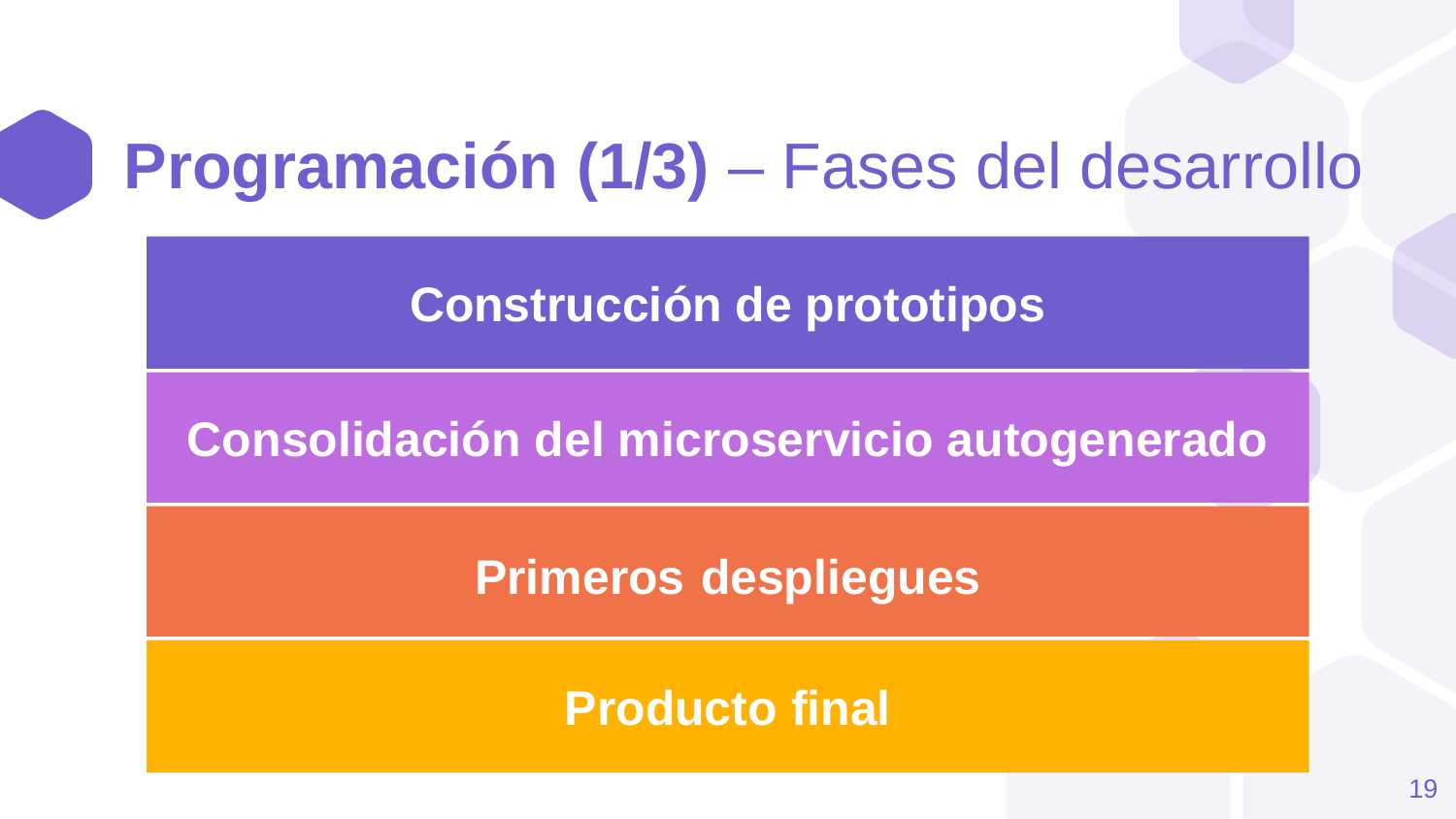

# Programación (1/3) – Fases del desarrollo
Construcción de prototipos
Consolidación del microservicio autogenerado
Primeros despliegues
Producto final
19